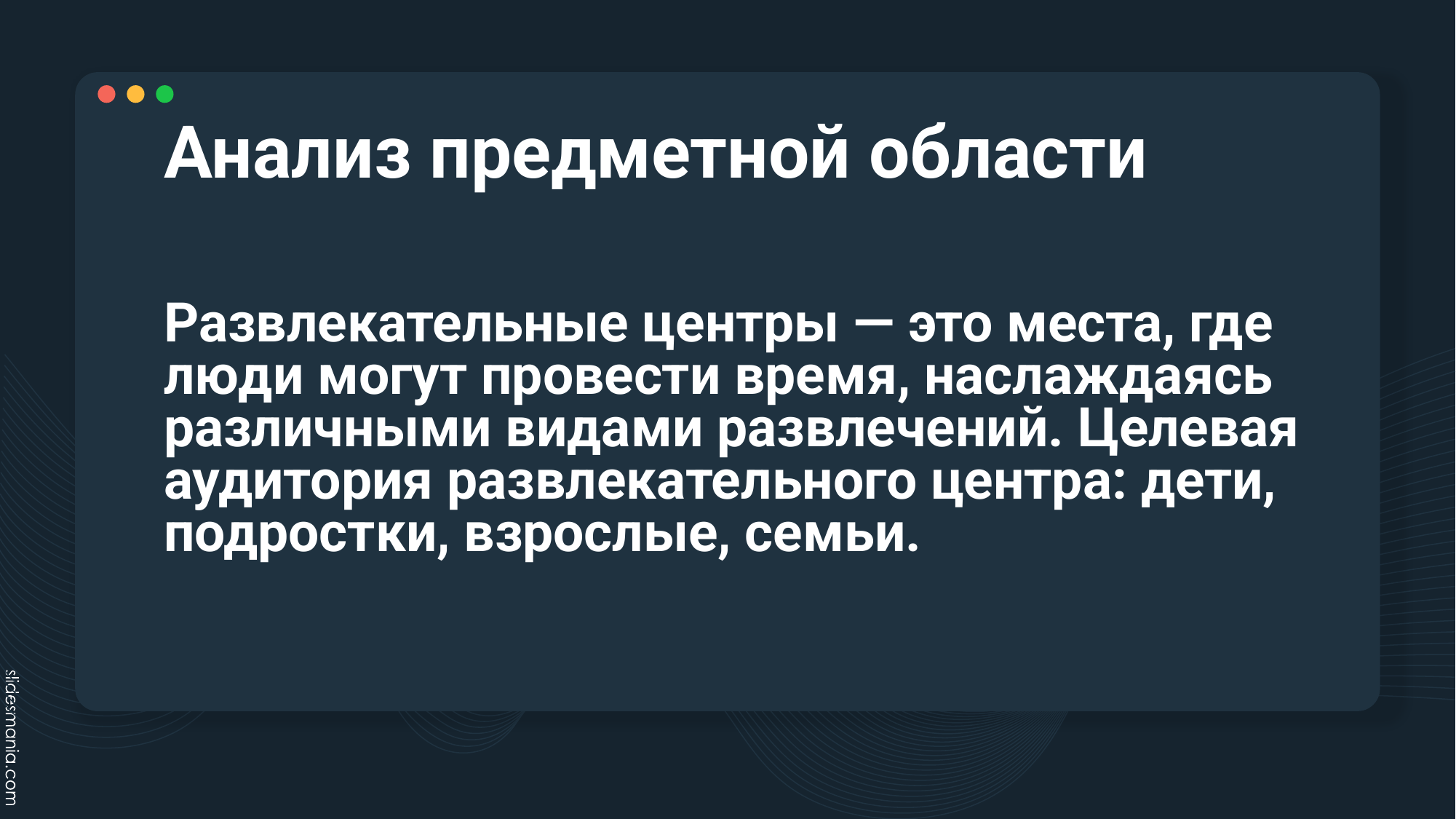

# Анализ предметной области
Развлекательные центры — это места, где люди могут провести время, наслаждаясь различными видами развлечений. Целевая аудитория развлекательного центра: дети, подростки, взрослые, семьи.